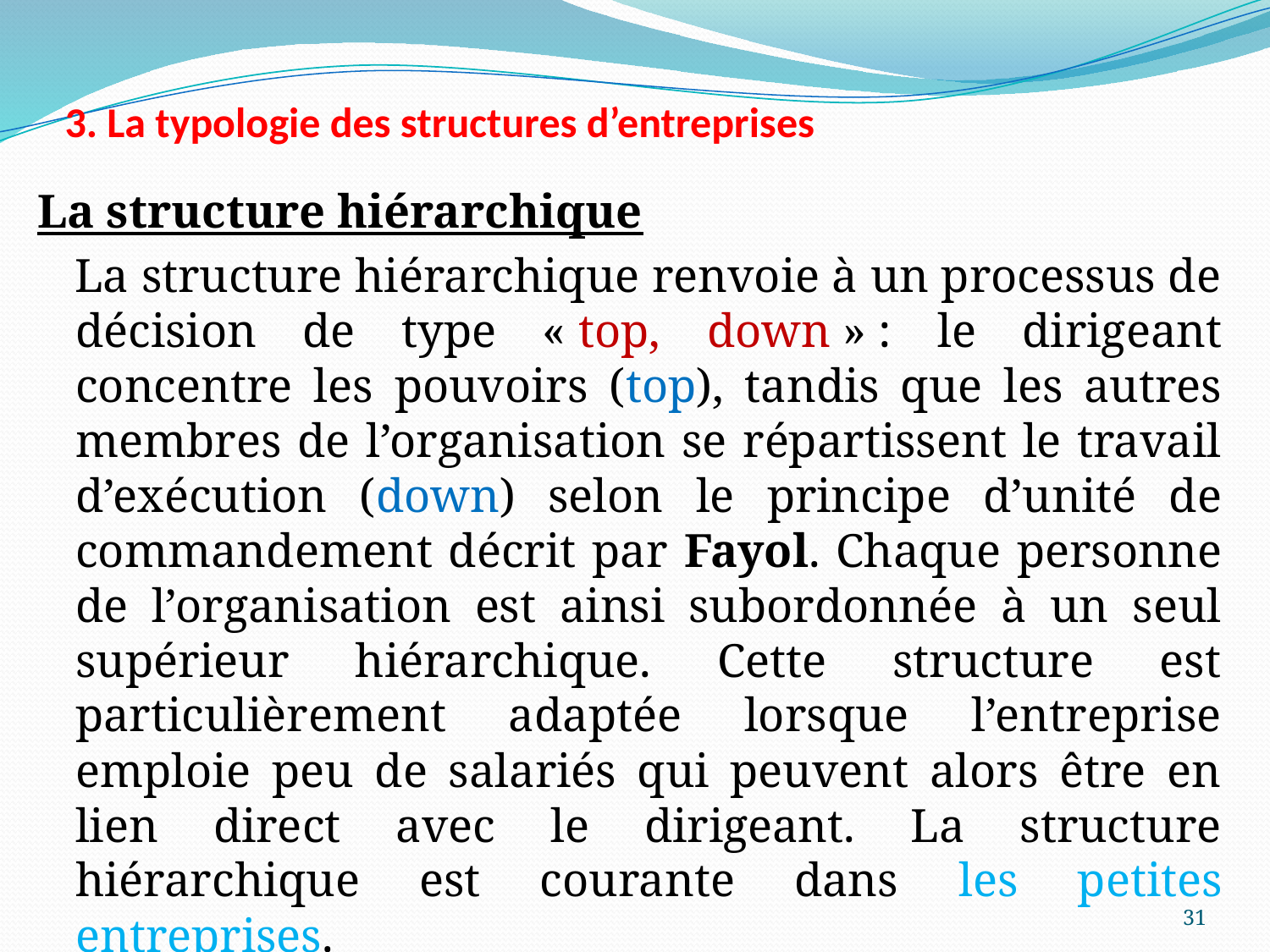

3. La typologie des structures d’entreprises
La structure hiérarchique
   La structure hiérarchique renvoie à un processus de décision de type « top, down » : le dirigeant concentre les pouvoirs (top), tandis que les autres membres de l’organisation se répartissent le travail d’exécution (down) selon le principe d’unité de commandement décrit par Fayol. Chaque personne de l’organisation est ainsi subordonnée à un seul supérieur hiérarchique. Cette structure est particulièrement adaptée lorsque l’entreprise emploie peu de salariés qui peuvent alors être en lien direct avec le dirigeant. La structure hiérarchique est courante dans les petites entreprises.

31